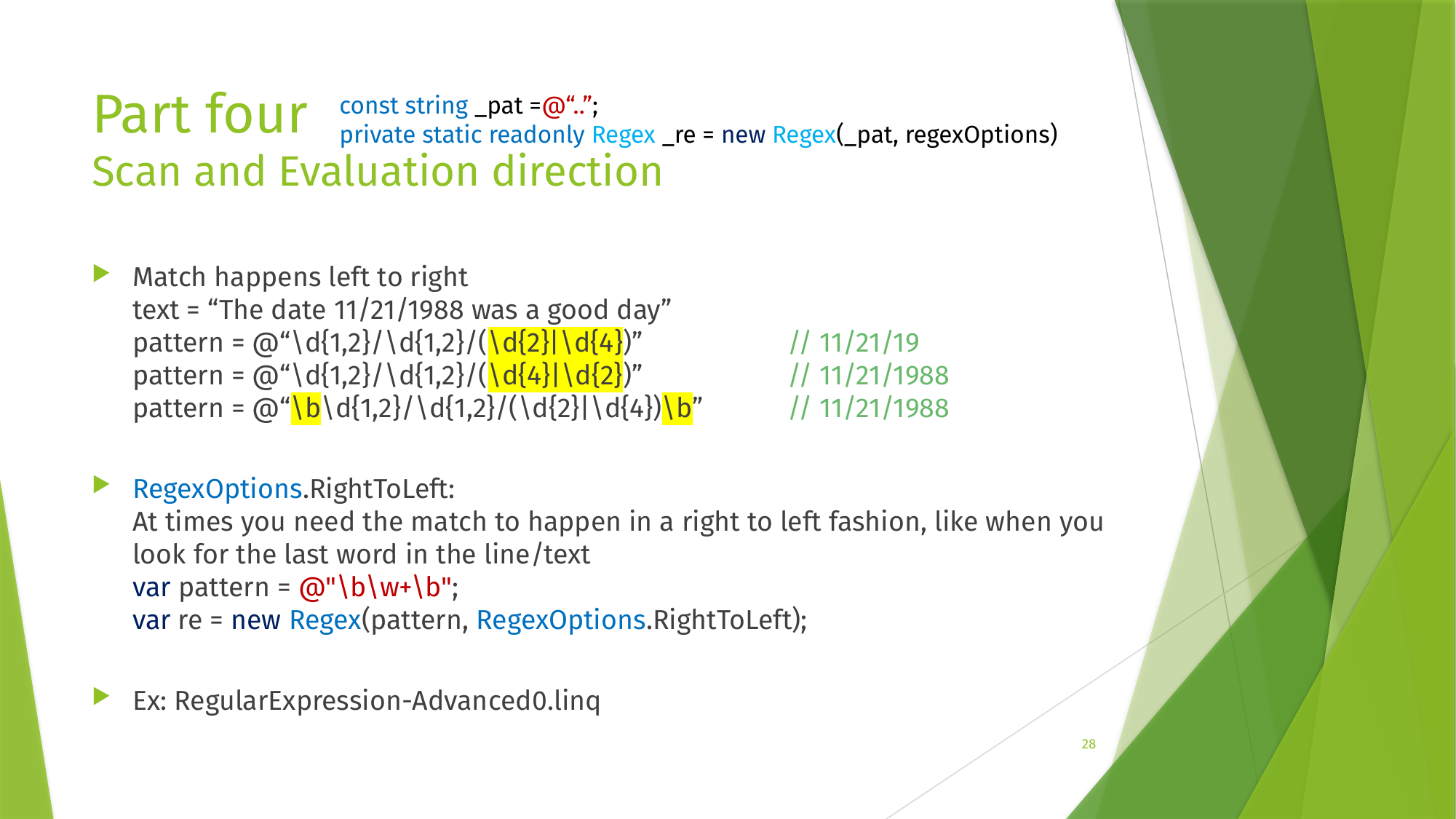

# Part four Scan and Evaluation direction
const string _pat =@“..”;
private static readonly Regex _re = new Regex(_pat, regexOptions)

Match happens left to right
text = “The date 11/21/1988 was a good day”
pattern = @“\d{1,2}/\d{1,2}/(\d{2}|\d{4})”		// 11/21/19
pattern = @“\d{1,2}/\d{1,2}/(\d{4}|\d{2})”		// 11/21/1988
pattern = @“\b\d{1,2}/\d{1,2}/(\d{2}|\d{4})\b”	// 11/21/1988
RegexOptions.RightToLeft:
At times you need the match to happen in a right to left fashion, like when you look for the last word in the line/text
var pattern = @"\b\w+\b";
var re = new Regex(pattern, RegexOptions.RightToLeft);
Ex: RegularExpression-Advanced0.linq

28